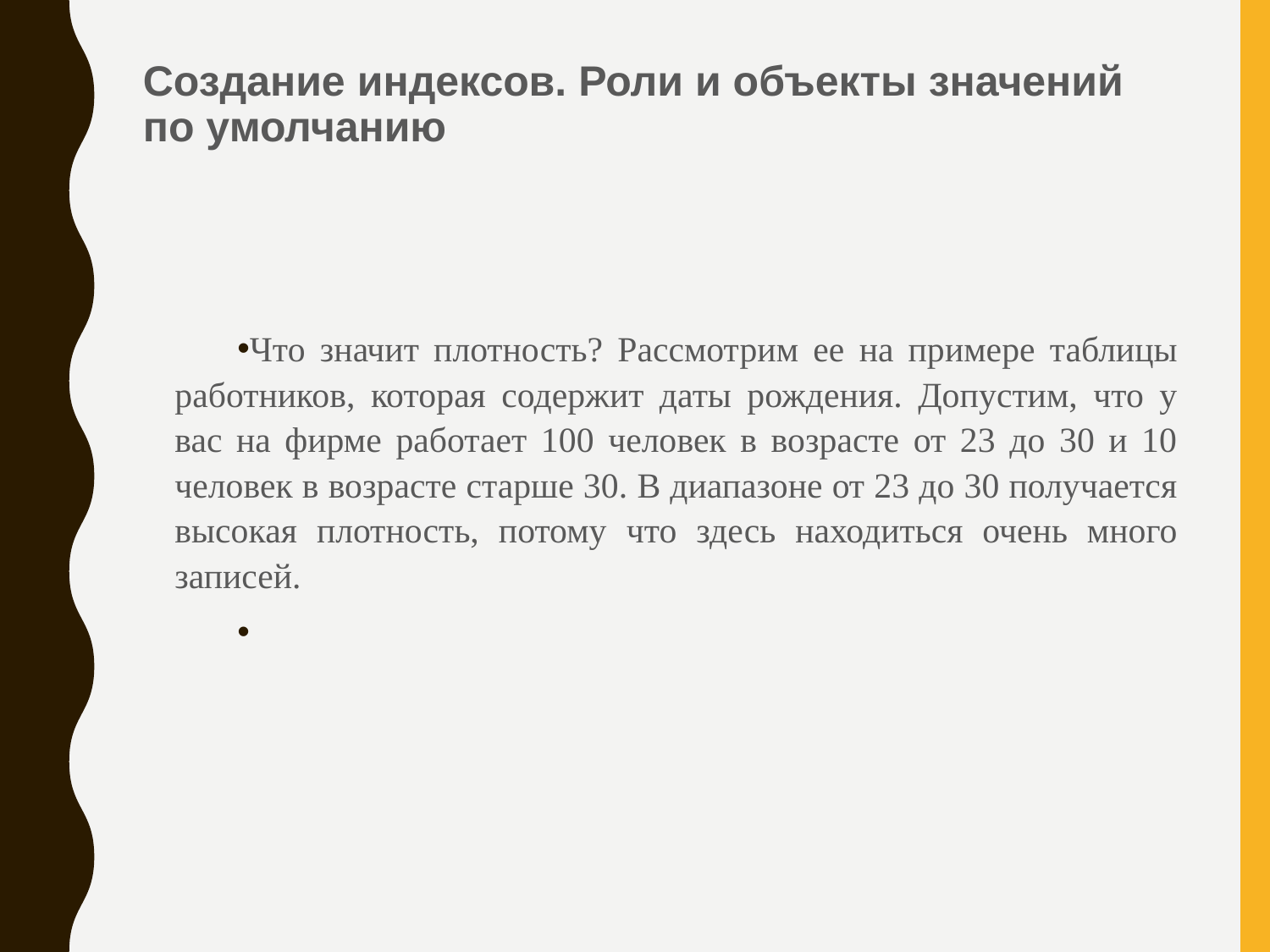

# Создание индексов. Роли и объекты значений по умолчанию
Что значит плотность? Рассмотрим ее на примере таблицы работников, которая содержит даты рождения. Допустим, что у вас на фирме работает 100 человек в возрасте от 23 до 30 и 10 человек в возрасте старше 30. В диапазоне от 23 до 30 получается высокая плотность, потому что здесь находиться очень много записей.